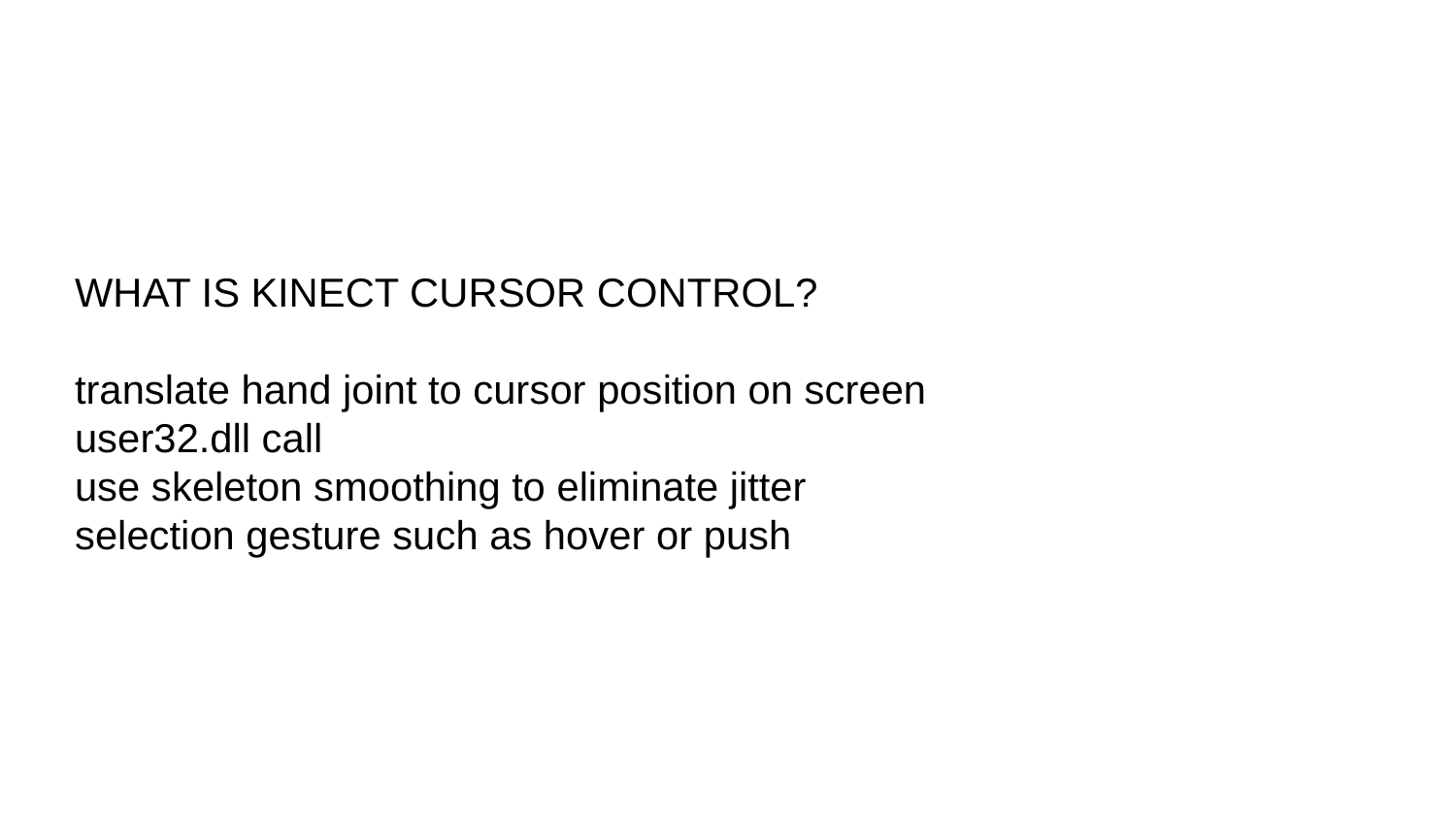

WHAT IS KINECT CURSOR CONTROL?

translate hand joint to cursor position on screen
user32.dll call
use skeleton smoothing to eliminate jitter
selection gesture such as hover or push